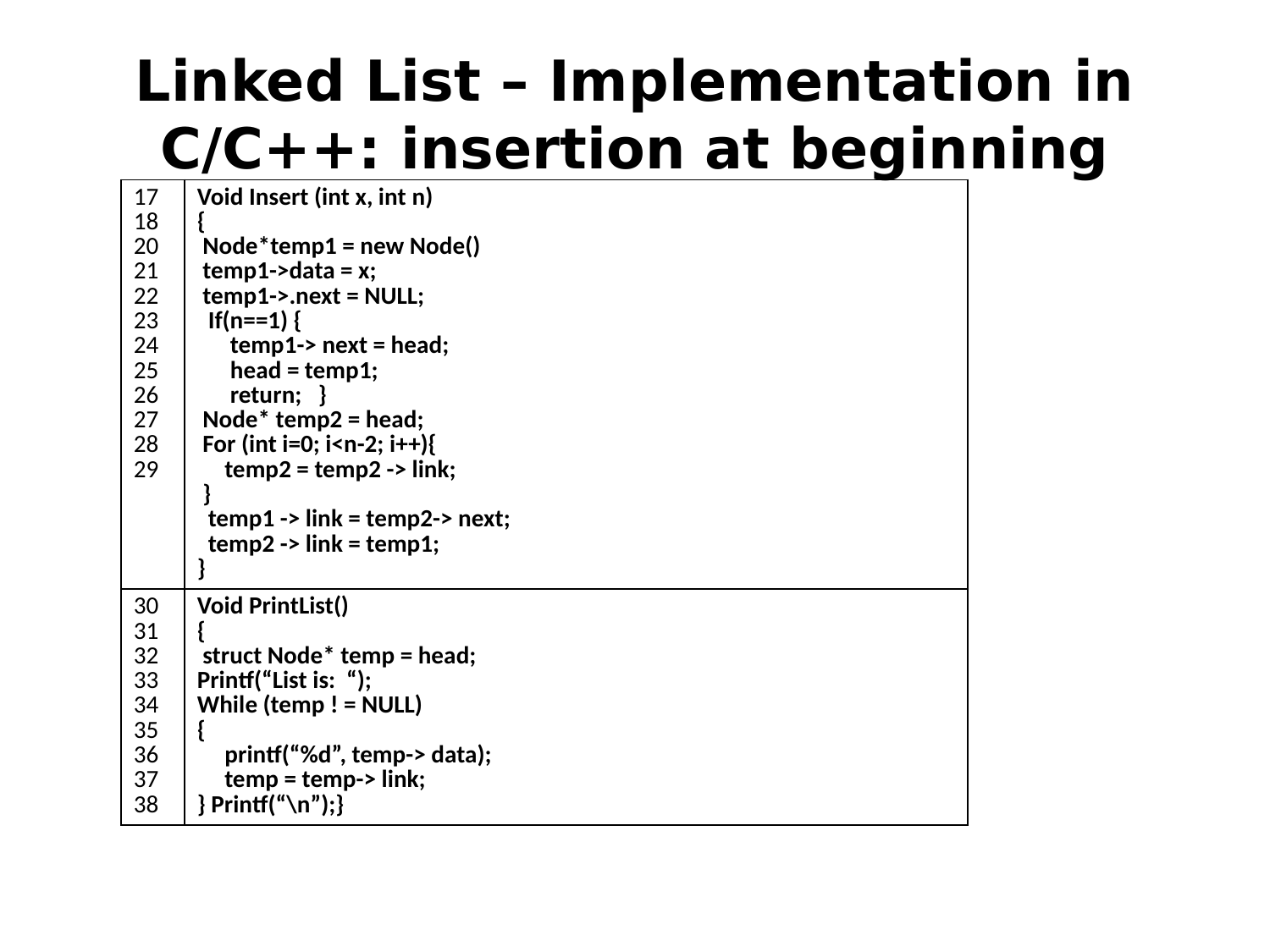

Linked List – Implementation in C/C++: insertion at beginning
| 17 18 20 21 22 23 24 25 26 27 28 29 | Void Insert (int x, int n) { Node\*temp1 = new Node() temp1->data = x; temp1->.next = NULL; If(n==1) { temp1-> next = head; head = temp1; return; } Node\* temp2 = head; For (int i=0; i<n-2; i++){ temp2 = temp2 -> link; } temp1 -> link = temp2-> next; temp2 -> link = temp1; } |
| --- | --- |
| 30 31 32 33 34 35 36 37 38 | Void PrintList() { struct Node\* temp = head; Printf(“List is: “); While (temp ! = NULL) { printf(“%d”, temp-> data); temp = temp-> link; } Printf(“\n”);} |